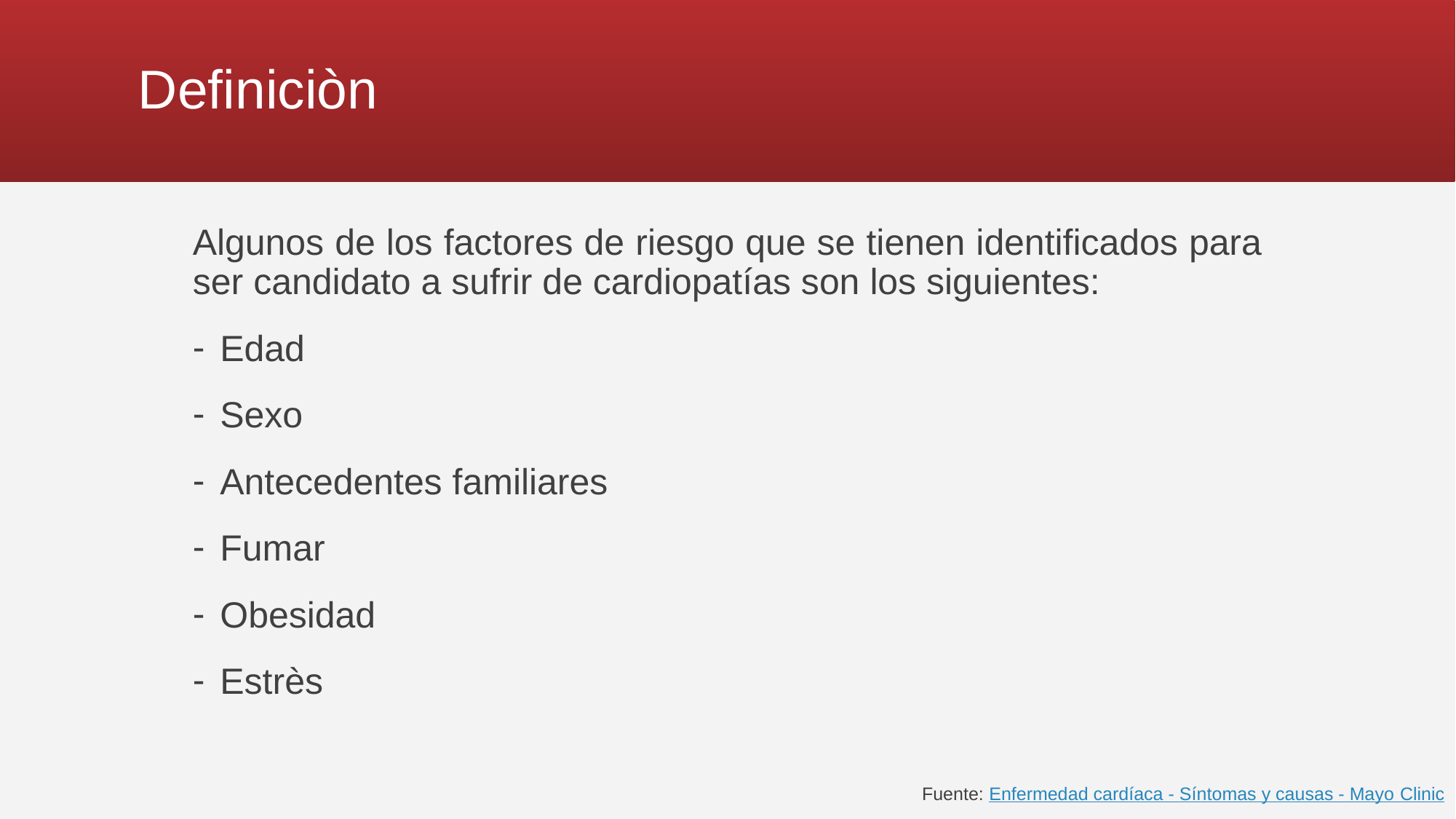

# Definiciòn
Algunos de los factores de riesgo que se tienen identificados para ser candidato a sufrir de cardiopatías son los siguientes:
Edad
Sexo
Antecedentes familiares
Fumar
Obesidad
Estrès

Fuente: Enfermedad cardíaca - Síntomas y causas - Mayo Clinic